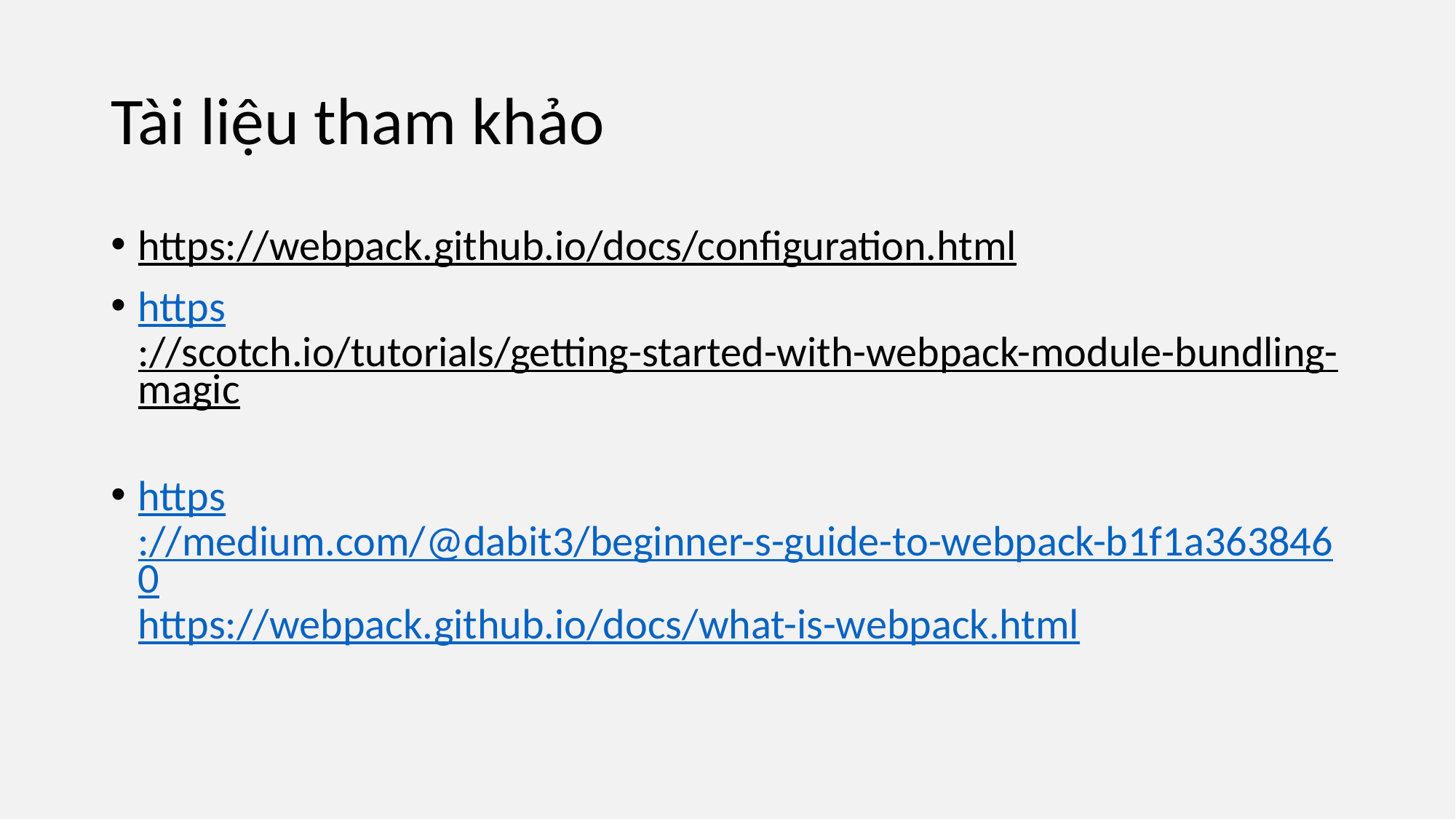

# Tài liệu tham khảo
https://webpack.github.io/docs/configuration.html
https://scotch.io/tutorials/getting-started-with-webpack-module-bundling-magic
https://medium.com/@dabit3/beginner-s-guide-to-webpack-b1f1a3638460https://webpack.github.io/docs/what-is-webpack.html